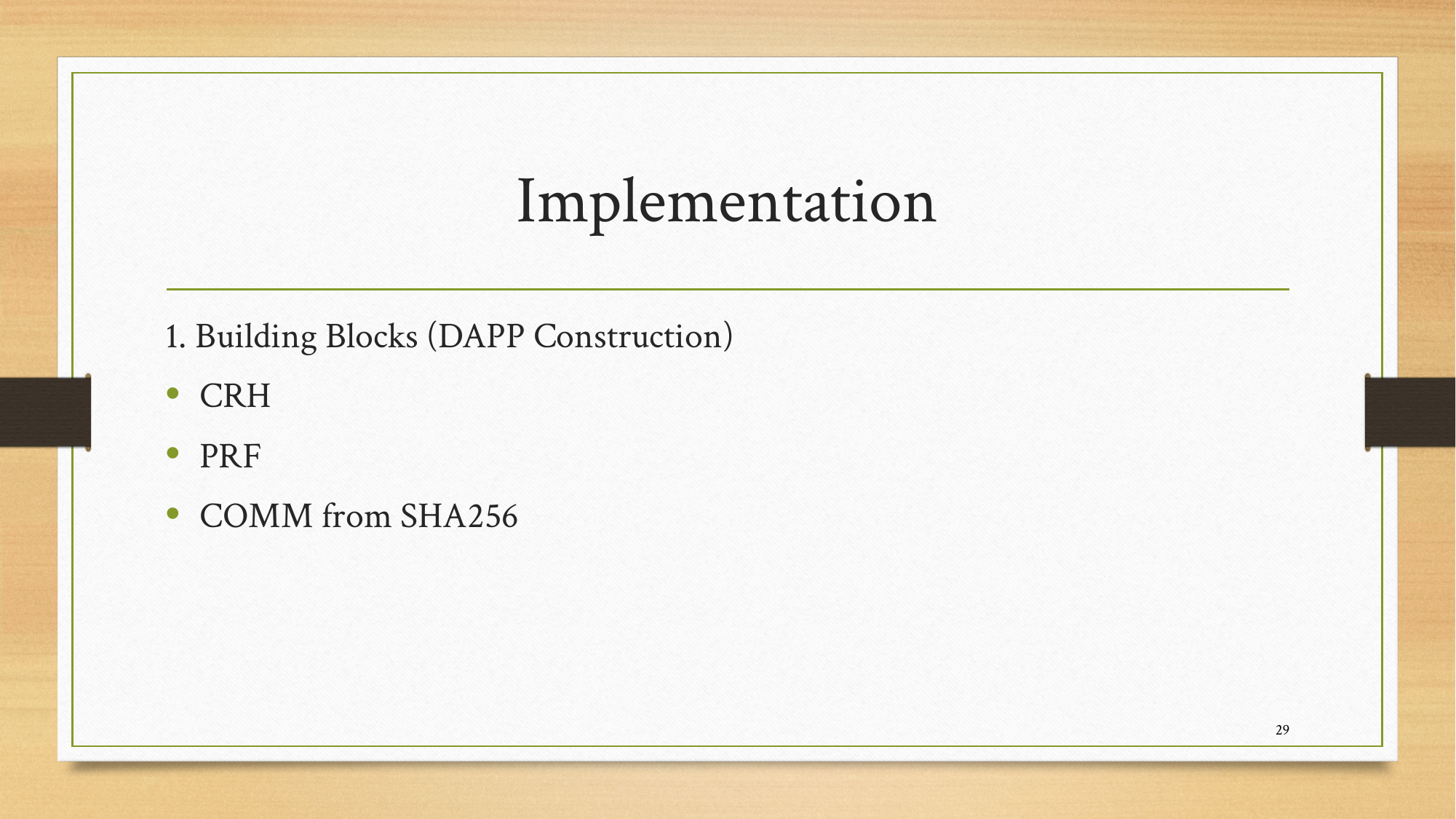

# Implementation
1. Building Blocks (DAPP Construction)
CRH
PRF
COMM from SHA256
29